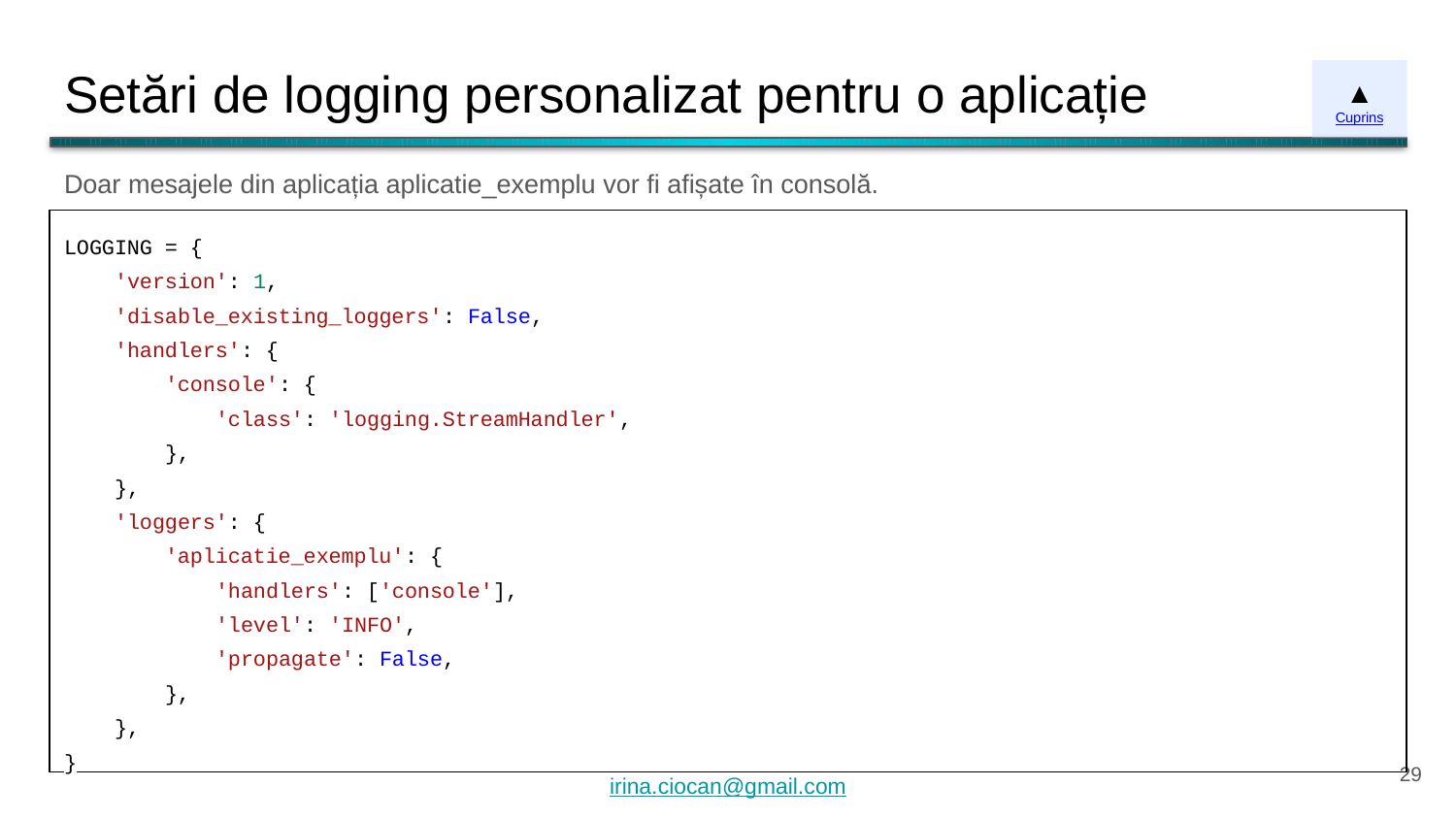

# Setări de logging personalizat pentru o aplicație
▲
Cuprins

Doar mesajele din aplicația aplicatie_exemplu vor fi afișate în consolă.
LOGGING = {
    'version': 1,
    'disable_existing_loggers': False,
    'handlers': {
        'console': {
            'class': 'logging.StreamHandler',
        },
    },
    'loggers': {
        'aplicatie_exemplu': {
            'handlers': ['console'],
            'level': 'INFO',
            'propagate': False,
        },
    },
}

29
irina.ciocan@gmail.com